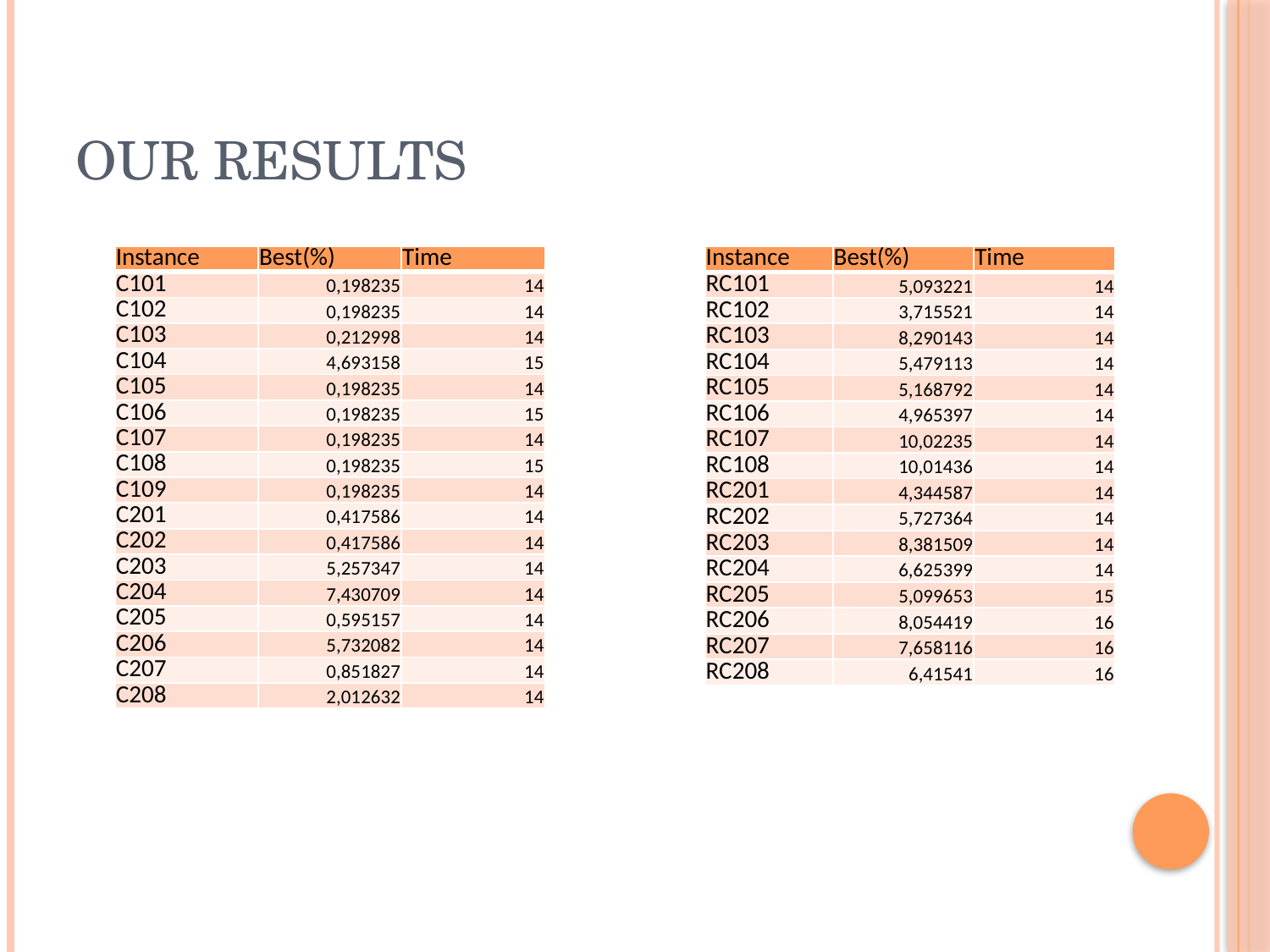

# Our results

| Instance | Best(%) | Time |
| --- | --- | --- |
| C101 | 0,198235 | 14 |
| C102 | 0,198235 | 14 |
| C103 | 0,212998 | 14 |
| C104 | 4,693158 | 15 |
| C105 | 0,198235 | 14 |
| C106 | 0,198235 | 15 |
| C107 | 0,198235 | 14 |
| C108 | 0,198235 | 15 |
| C109 | 0,198235 | 14 |
| C201 | 0,417586 | 14 |
| C202 | 0,417586 | 14 |
| C203 | 5,257347 | 14 |
| C204 | 7,430709 | 14 |
| C205 | 0,595157 | 14 |
| C206 | 5,732082 | 14 |
| C207 | 0,851827 | 14 |
| C208 | 2,012632 | 14 |
| Instance | Best(%) | Time |
| --- | --- | --- |
| RC101 | 5,093221 | 14 |
| RC102 | 3,715521 | 14 |
| RC103 | 8,290143 | 14 |
| RC104 | 5,479113 | 14 |
| RC105 | 5,168792 | 14 |
| RC106 | 4,965397 | 14 |
| RC107 | 10,02235 | 14 |
| RC108 | 10,01436 | 14 |
| RC201 | 4,344587 | 14 |
| RC202 | 5,727364 | 14 |
| RC203 | 8,381509 | 14 |
| RC204 | 6,625399 | 14 |
| RC205 | 5,099653 | 15 |
| RC206 | 8,054419 | 16 |
| RC207 | 7,658116 | 16 |
| RC208 | 6,41541 | 16 |